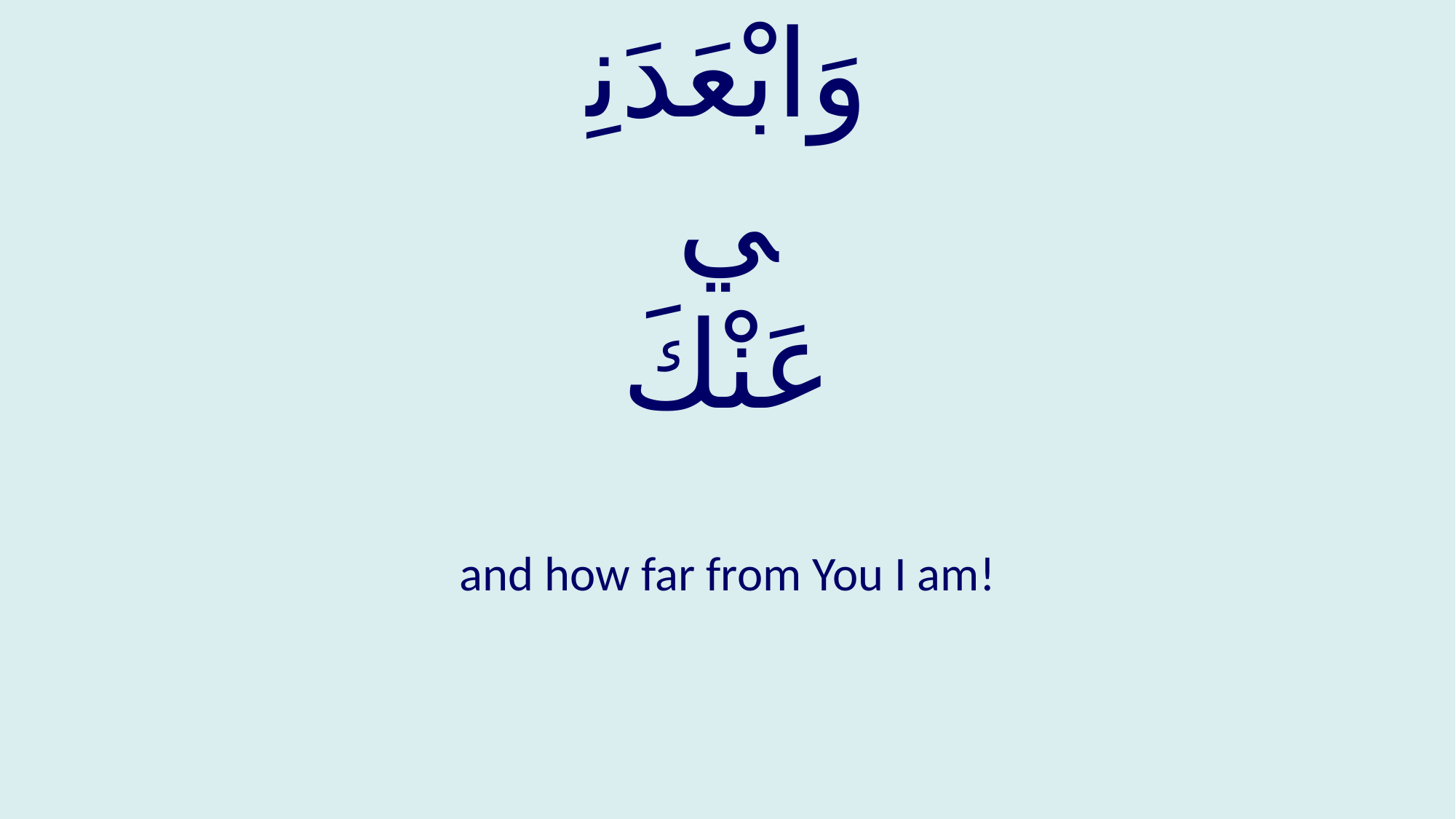

# وَابْعَدَنِي عَنْكَ
and how far from You I am!